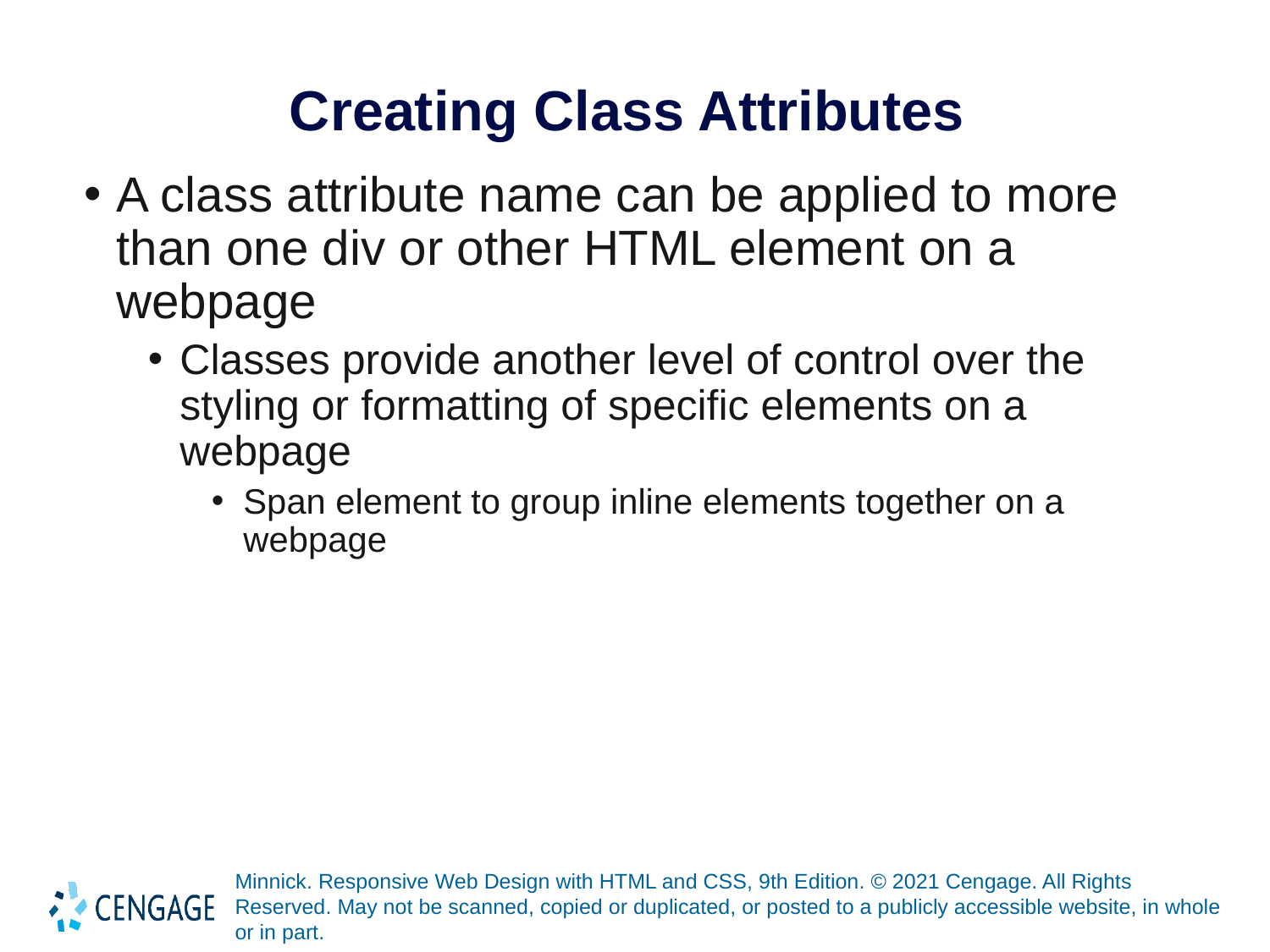

# Creating Class Attributes
A class attribute name can be applied to more than one div or other HTML element on a webpage
Classes provide another level of control over the styling or formatting of specific elements on a webpage
Span element to group inline elements together on a webpage
Minnick. Responsive Web Design with HTML and CSS, 9th Edition. © 2021 Cengage. All Rights Reserved. May not be scanned, copied or duplicated, or posted to a publicly accessible website, in whole or in part.